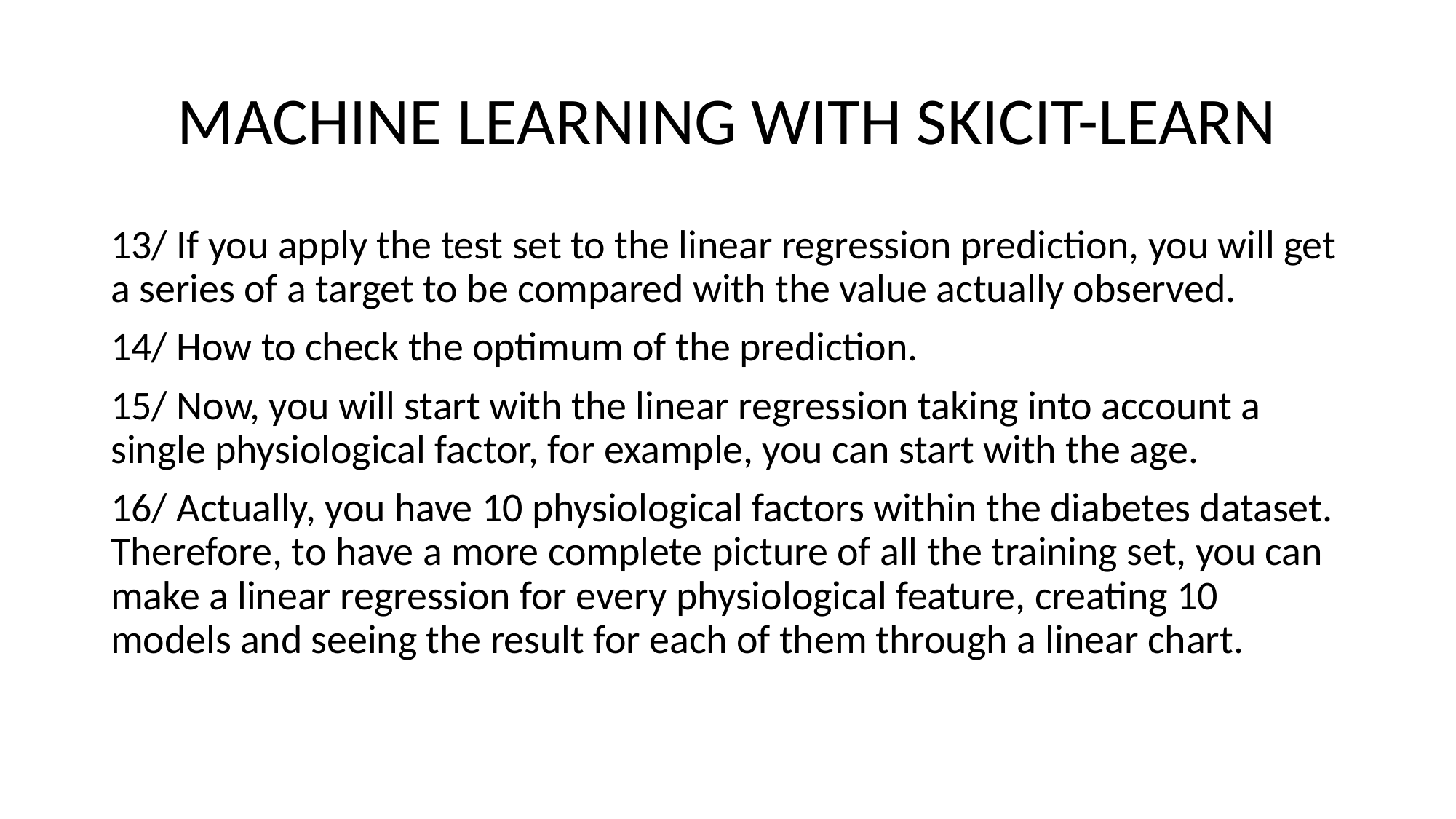

# MACHINE LEARNING WITH SKICIT-LEARN
13/ If you apply the test set to the linear regression prediction, you will get a series of a target to be compared with the value actually observed.
14/ How to check the optimum of the prediction.
15/ Now, you will start with the linear regression taking into account a single physiological factor, for example, you can start with the age.
16/ Actually, you have 10 physiological factors within the diabetes dataset. Therefore, to have a more complete picture of all the training set, you can make a linear regression for every physiological feature, creating 10 models and seeing the result for each of them through a linear chart.